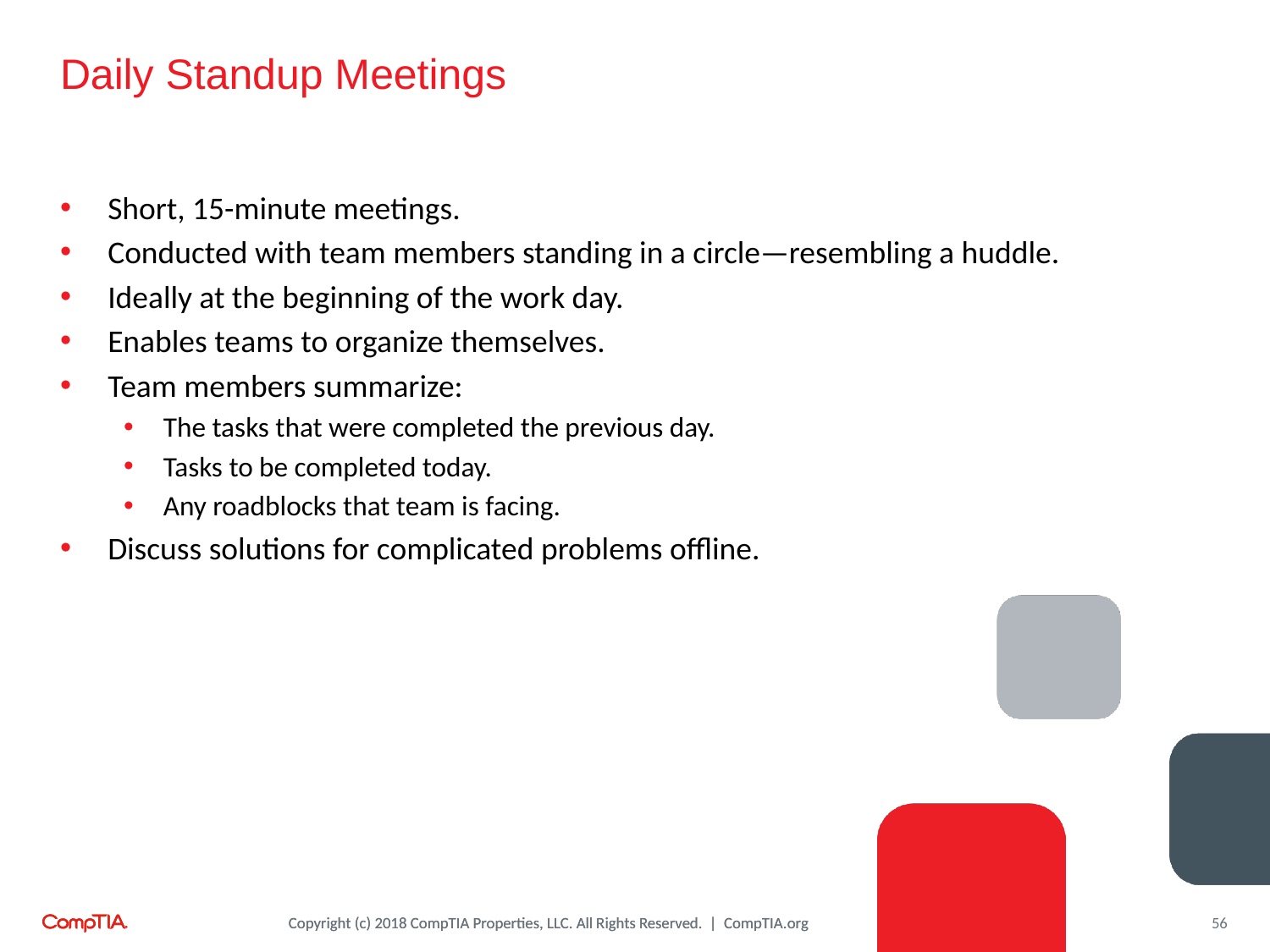

# Daily Standup Meetings
Short, 15-minute meetings.
Conducted with team members standing in a circle—resembling a huddle.
Ideally at the beginning of the work day.
Enables teams to organize themselves.
Team members summarize:
The tasks that were completed the previous day.
Tasks to be completed today.
Any roadblocks that team is facing.
Discuss solutions for complicated problems offline.

56